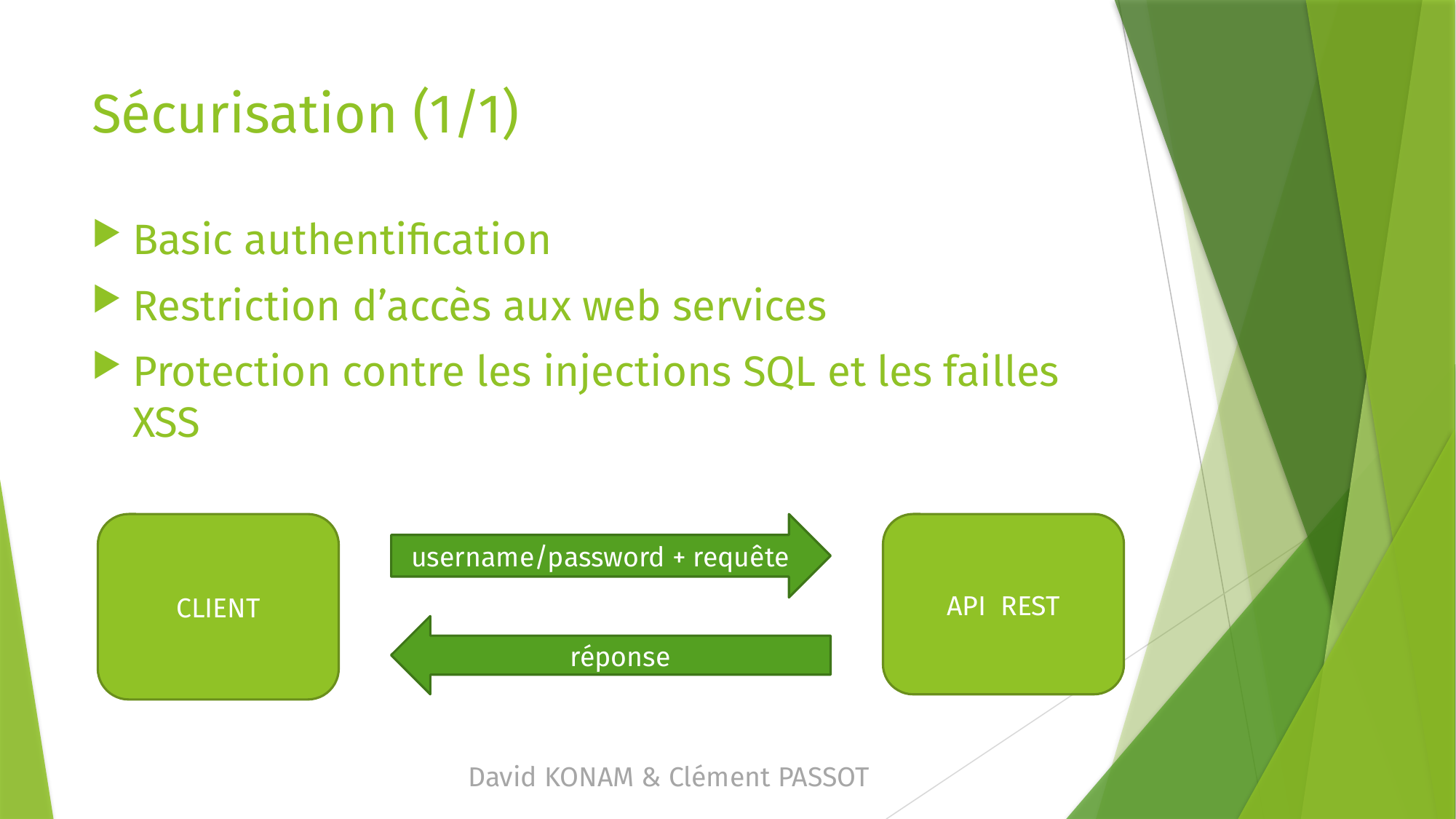

# Sécurisation (1/1)
Basic authentification
Restriction d’accès aux web services
Protection contre les injections SQL et les failles XSS
CLIENT
username/password + requête
API  REST
réponse
David KONAM & Clément PASSOT